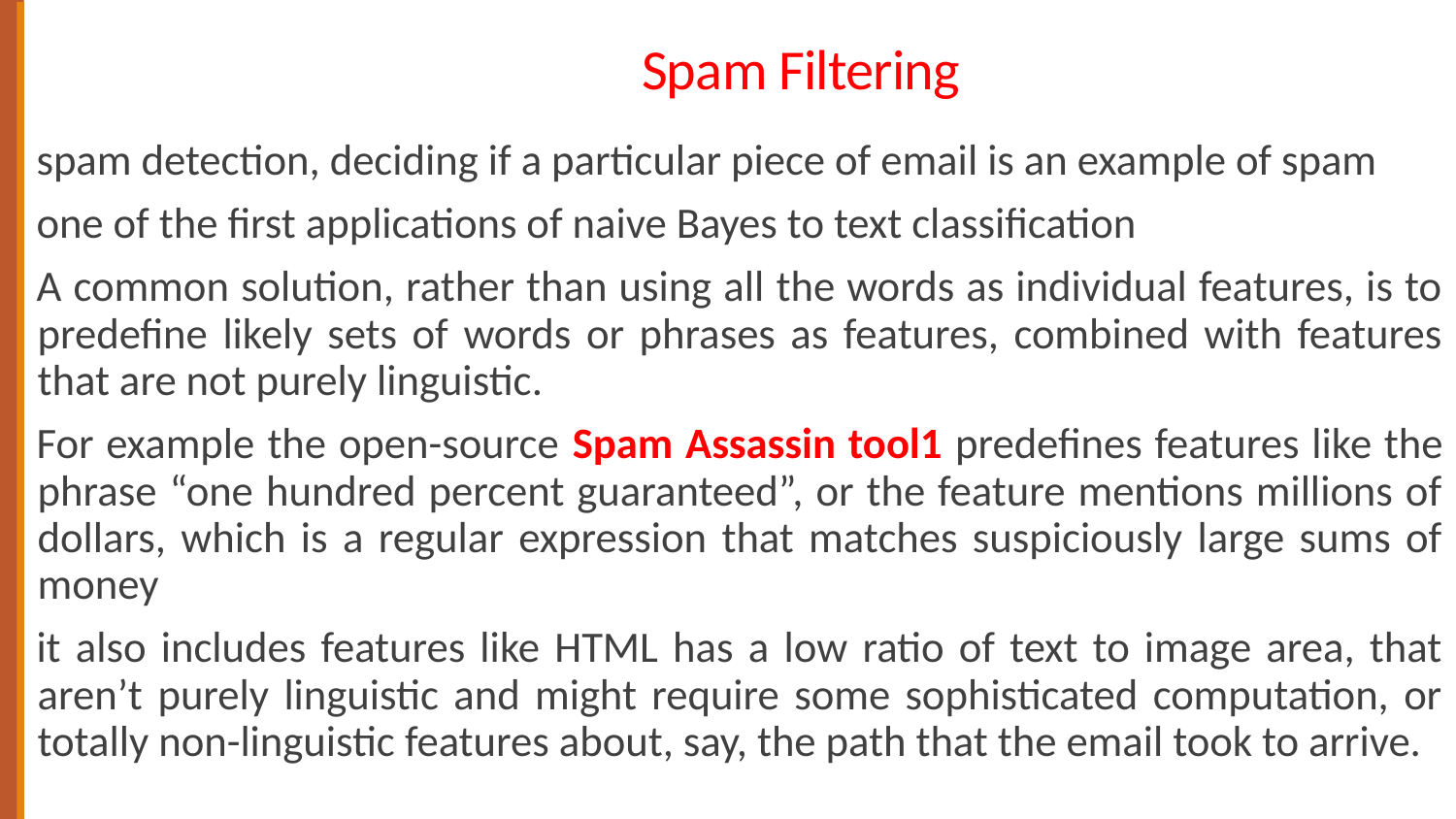

# Spam Filtering
spam detection, deciding if a particular piece of email is an example of spam
one of the first applications of naive Bayes to text classification
A common solution, rather than using all the words as individual features, is to predefine likely sets of words or phrases as features, combined with features that are not purely linguistic.
For example the open-source Spam Assassin tool1 predefines features like the phrase “one hundred percent guaranteed”, or the feature mentions millions of dollars, which is a regular expression that matches suspiciously large sums of money
it also includes features like HTML has a low ratio of text to image area, that aren’t purely linguistic and might require some sophisticated computation, or totally non-linguistic features about, say, the path that the email took to arrive.